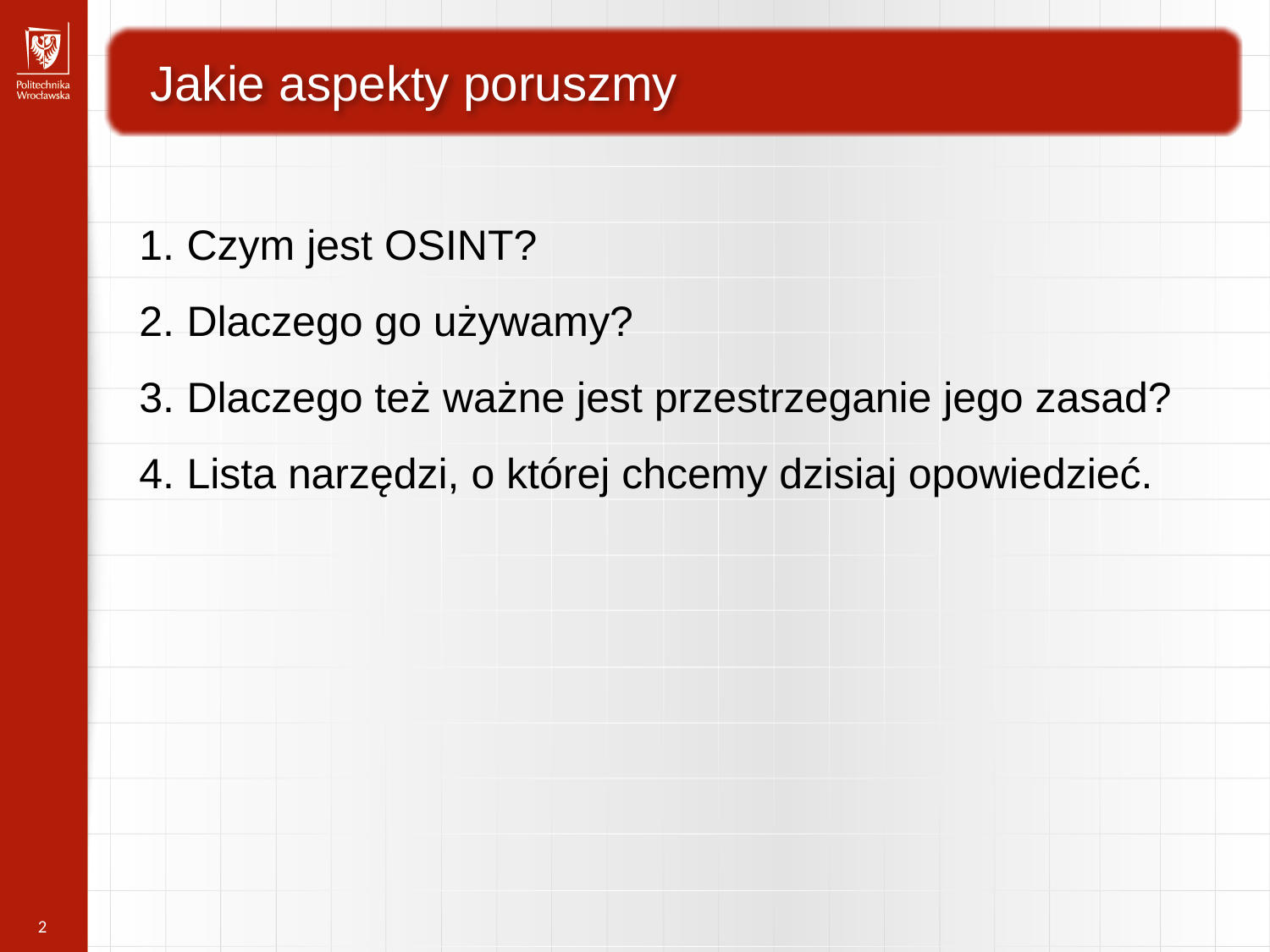

Jakie aspekty poruszmy
Czym jest OSINT?
Dlaczego go używamy?
Dlaczego też ważne jest przestrzeganie jego zasad?
Lista narzędzi, o której chcemy dzisiaj opowiedzieć.